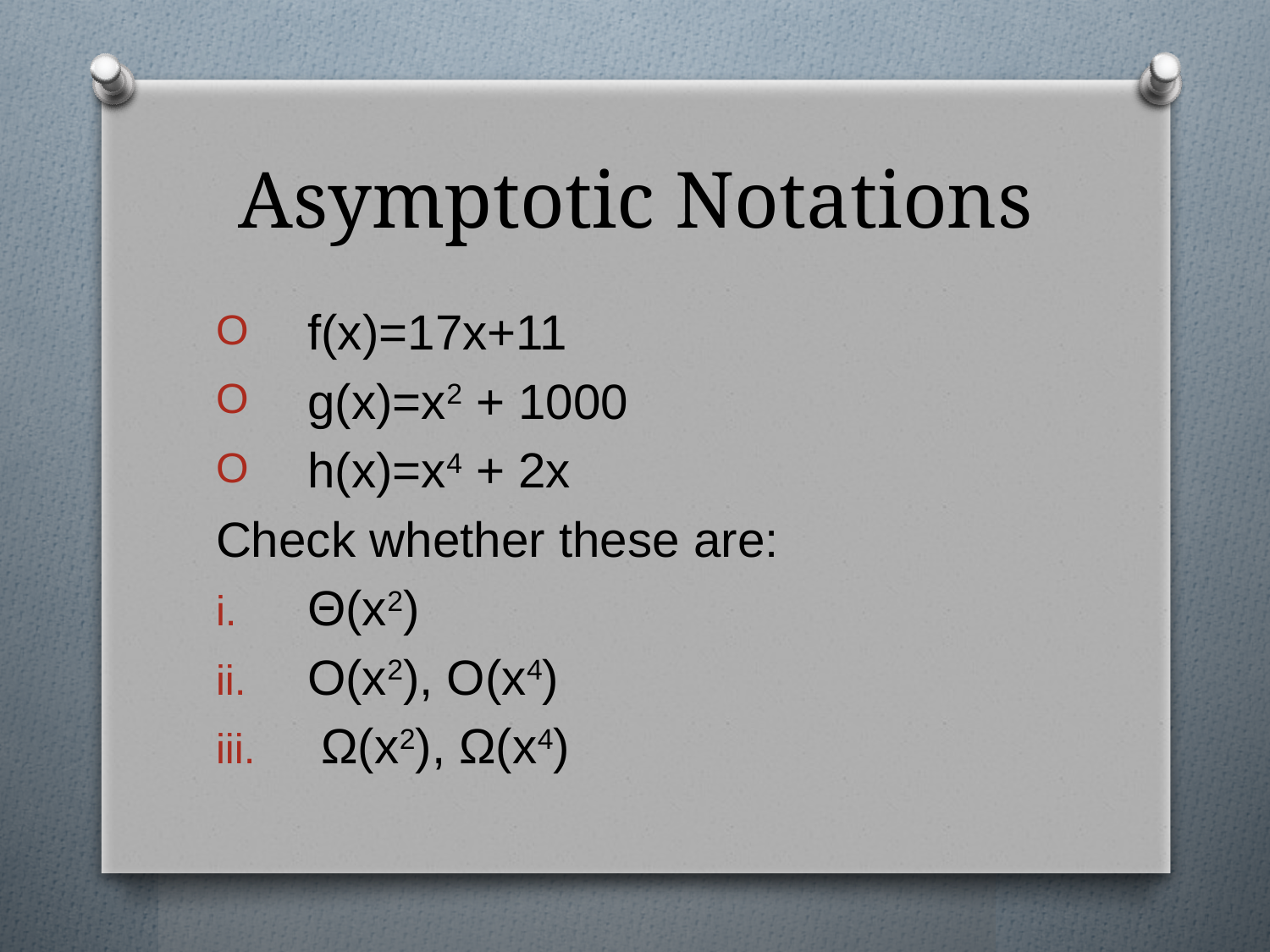

# Asymptotic Notations
f(x)=17x+11
g(x)=x2 + 1000
h(x)=x4 + 2x
Check whether these are:
Θ(x2)
Ο(x2), Ο(x4)
 Ω(x2), Ω(x4)